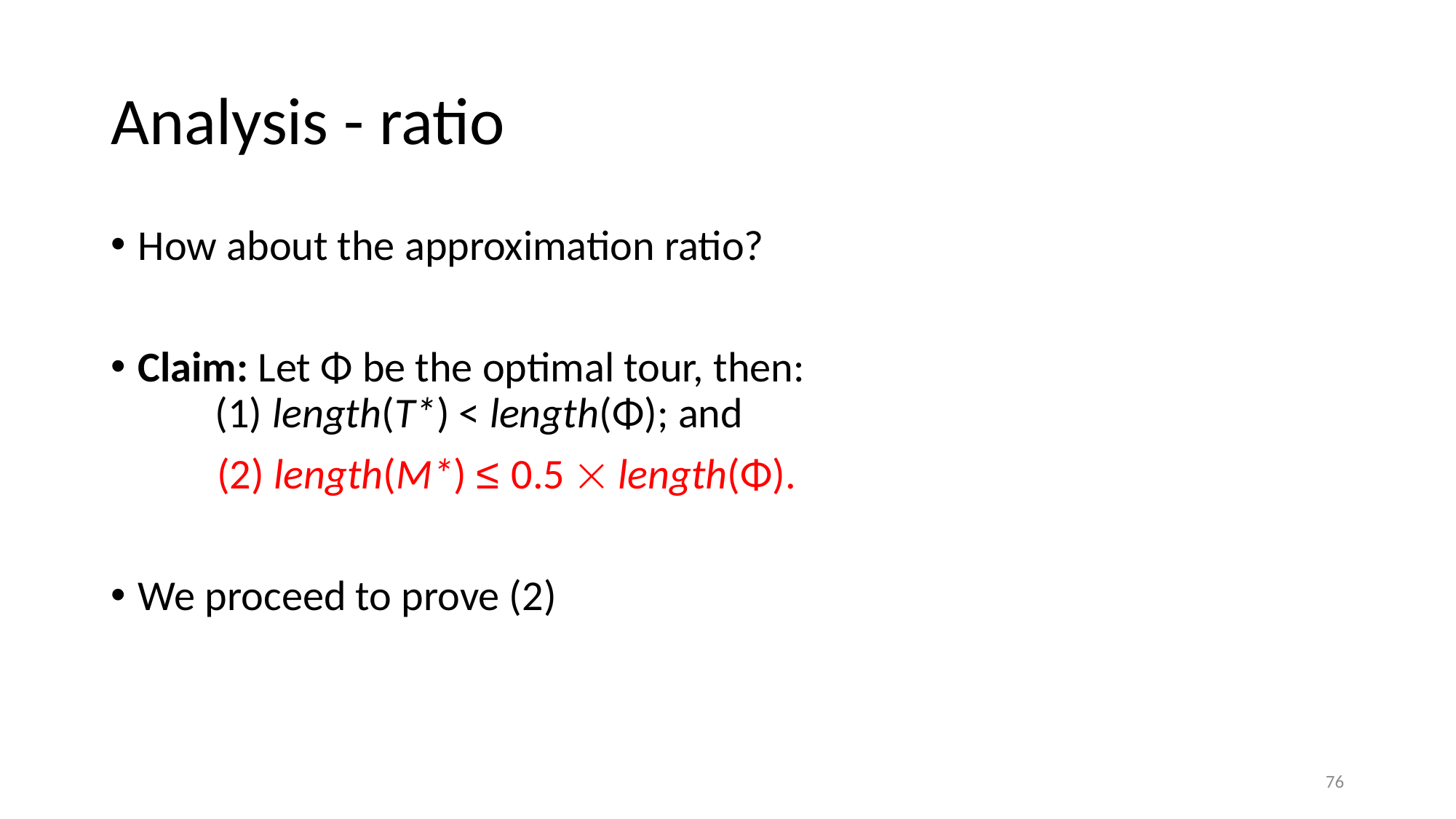

# Analysis - ratio
How about the approximation ratio?

Claim: Let Φ be the optimal tour, then:
        (1) length(T*) < length(Φ); and
           (2) length(M*) ≤ 0.5 × length(Φ).

We proceed to prove (2)

76